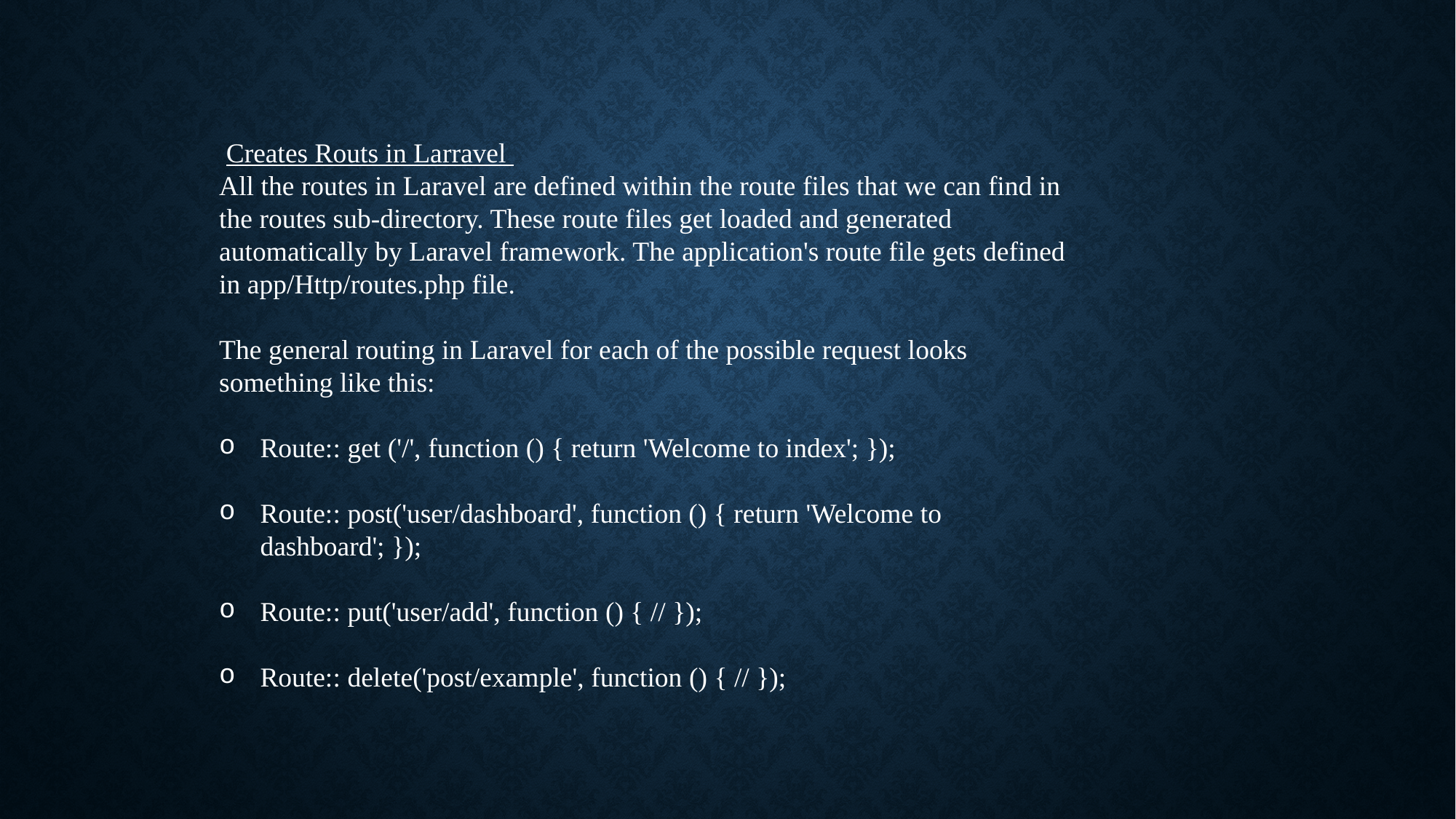

Creates Routs in Larravel
All the routes in Laravel are defined within the route files that we can find in the routes sub-directory. These route files get loaded and generated automatically by Laravel framework. The application's route file gets defined in app/Http/routes.php file.

The general routing in Laravel for each of the possible request looks something like this:

Route:: get ('/', function () { return 'Welcome to index'; });

Route:: post('user/dashboard', function () { return 'Welcome to dashboard'; });

Route:: put('user/add', function () { // });

Route:: delete('post/example', function () { // });